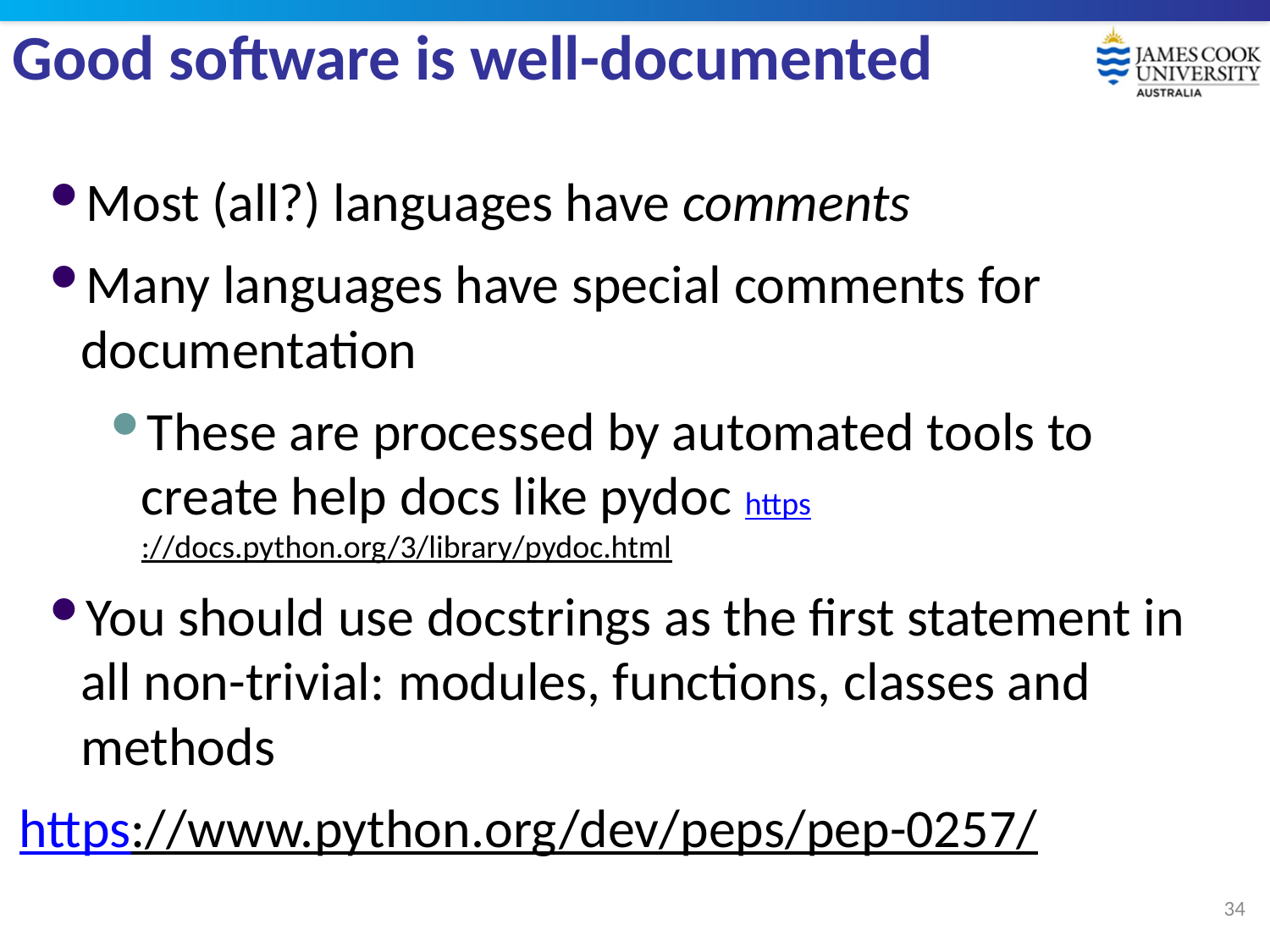

# Good software is well-documented
Most (all?) languages have comments
Many languages have special comments for documentation
These are processed by automated tools to create help docs like pydoc https://docs.python.org/3/library/pydoc.html
You should use docstrings as the first statement in all non-trivial: modules, functions, classes and methods
https://www.python.org/dev/peps/pep-0257/
34